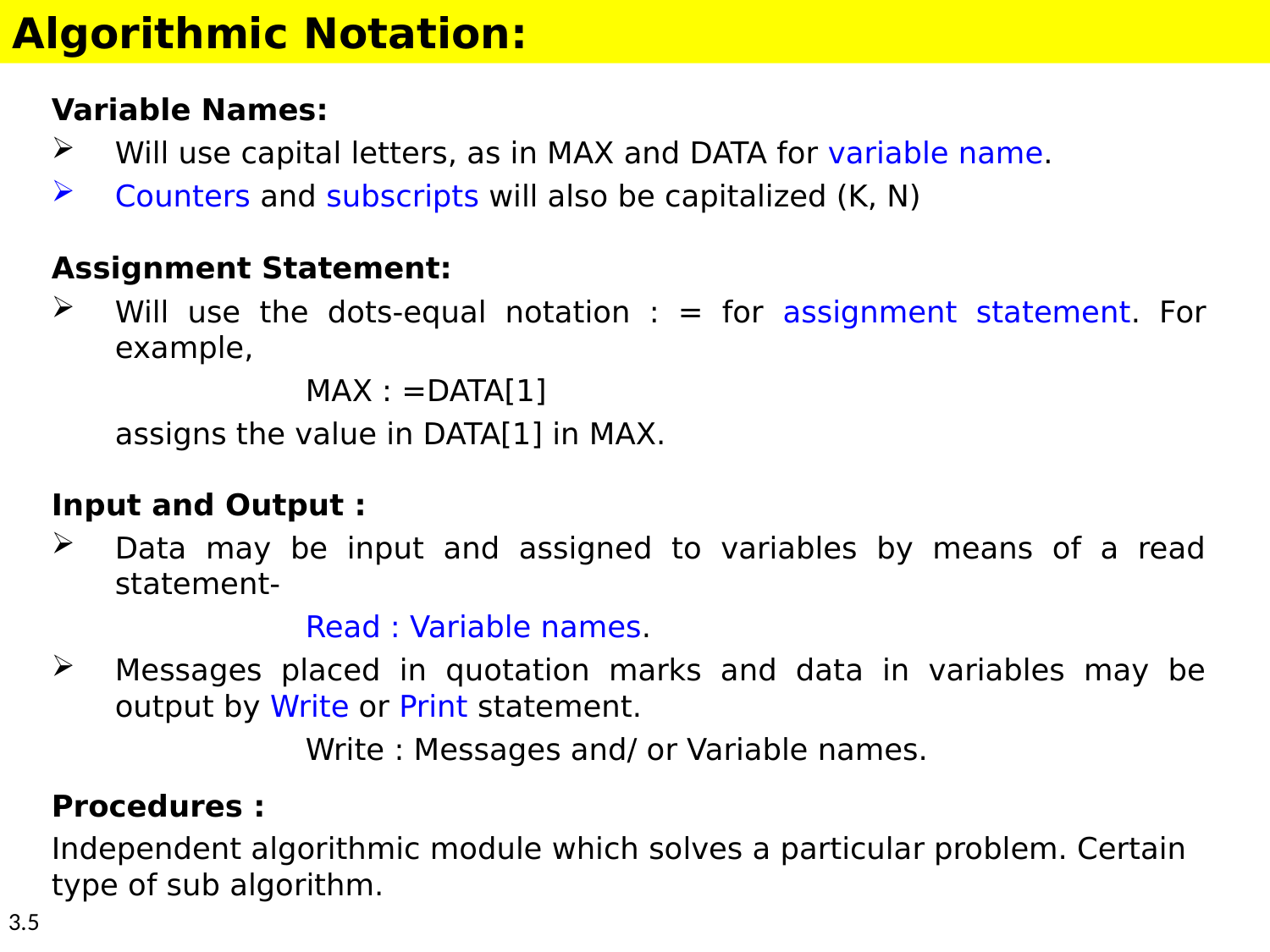

Algorithmic Notation:
Variable Names:
Will use capital letters, as in MAX and DATA for variable name.
Counters and subscripts will also be capitalized (K, N)

Assignment Statement:
Will use the dots-equal notation : = for assignment statement. For example,
		MAX : =DATA[1]
	assigns the value in DATA[1] in MAX.

Input and Output :
Data may be input and assigned to variables by means of a read statement-
		Read : Variable names.
Messages placed in quotation marks and data in variables may be output by Write or Print statement.
		Write : Messages and/ or Variable names.

Procedures :
Independent algorithmic module which solves a particular problem. Certain type of sub algorithm.
3.5